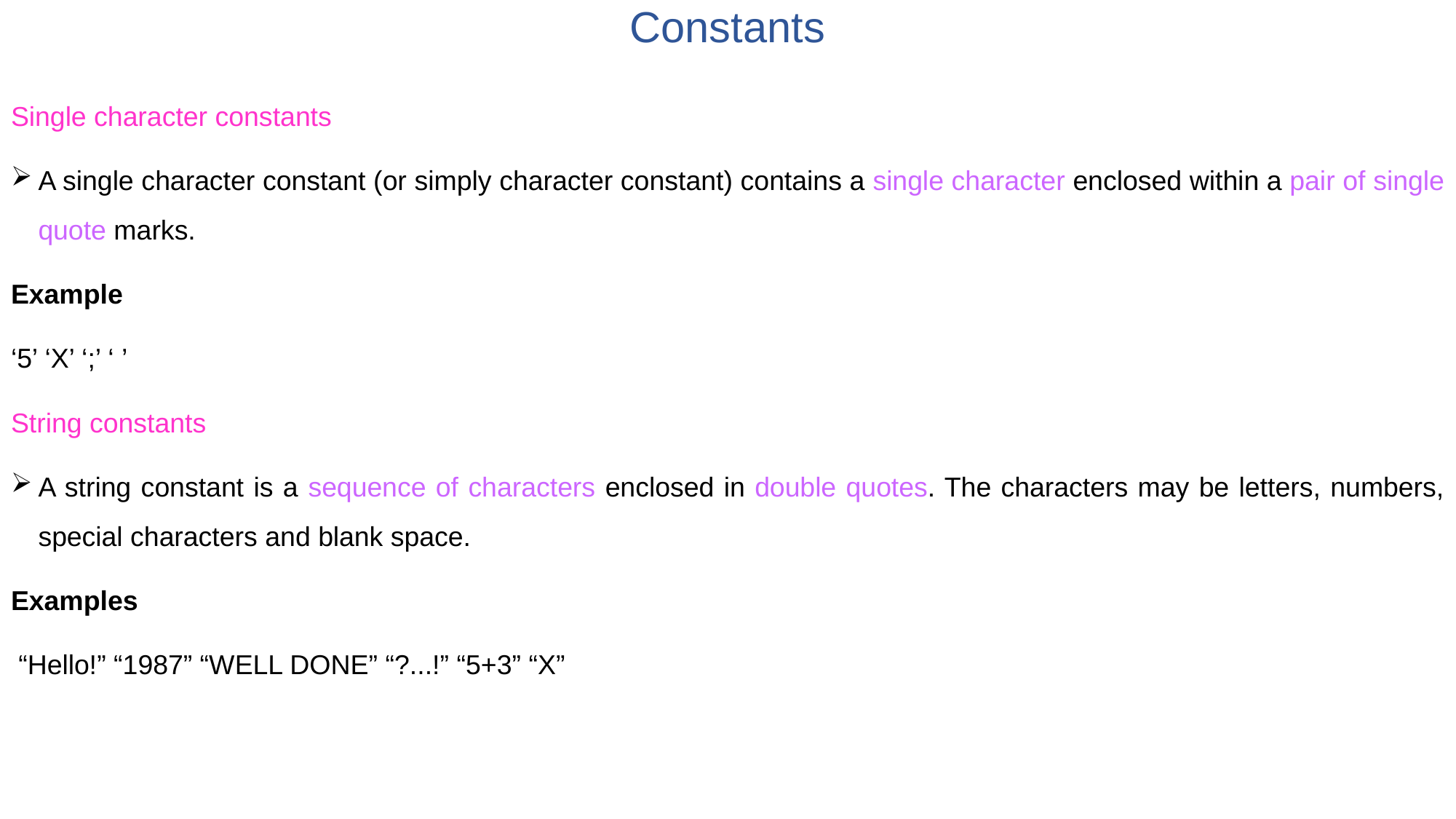

# Constants
Single character constants
A single character constant (or simply character constant) contains a single character enclosed within a pair of single quote marks.
Example
‘5’ ‘X’ ‘;’ ‘ ’
String constants
A string constant is a sequence of characters enclosed in double quotes. The characters may be letters, numbers, special characters and blank space.
Examples
 “Hello!” “1987” “WELL DONE” “?...!” “5+3” “X”